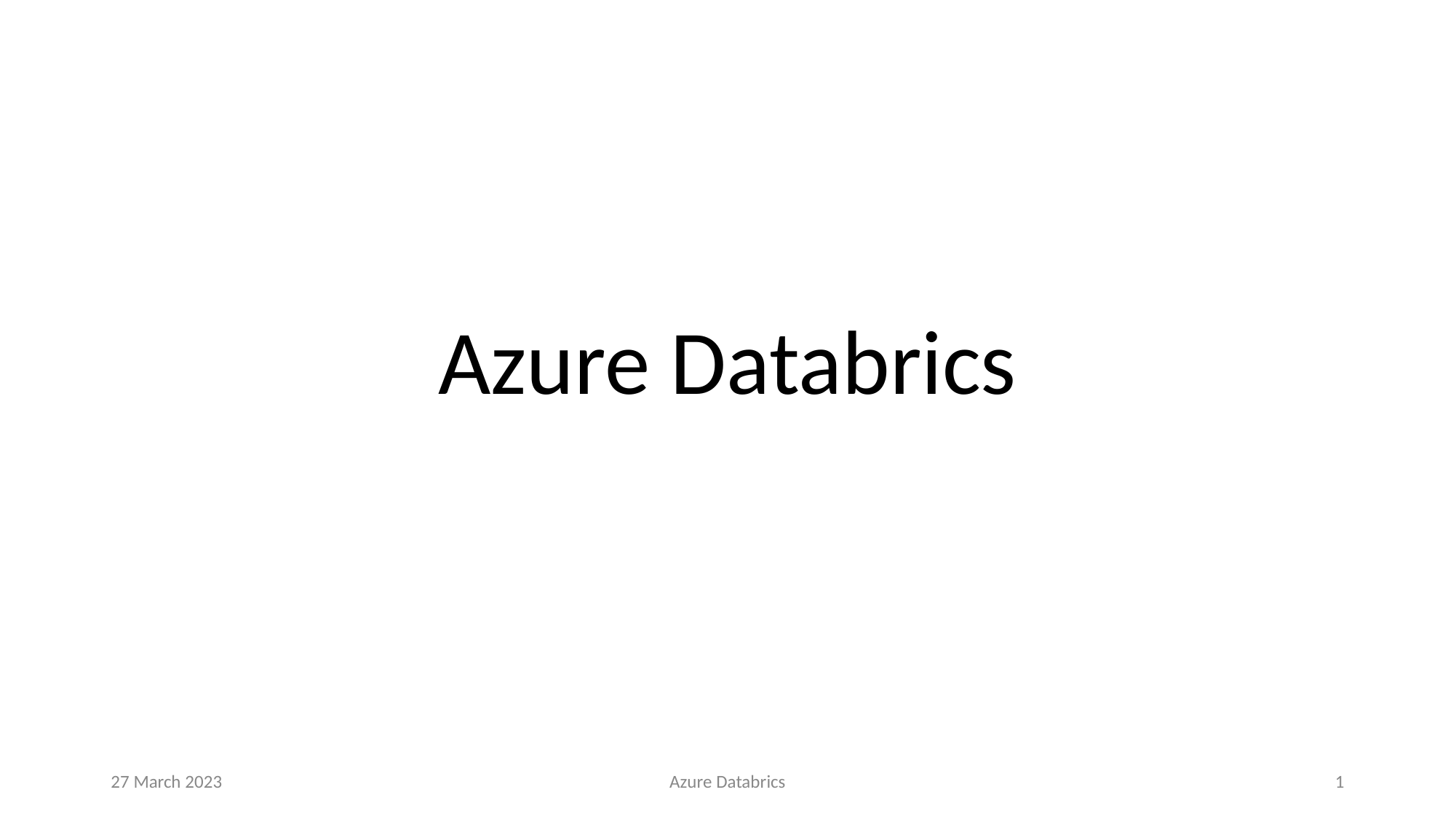

# Azure Databrics

27 March 2023
Azure Databrics
1